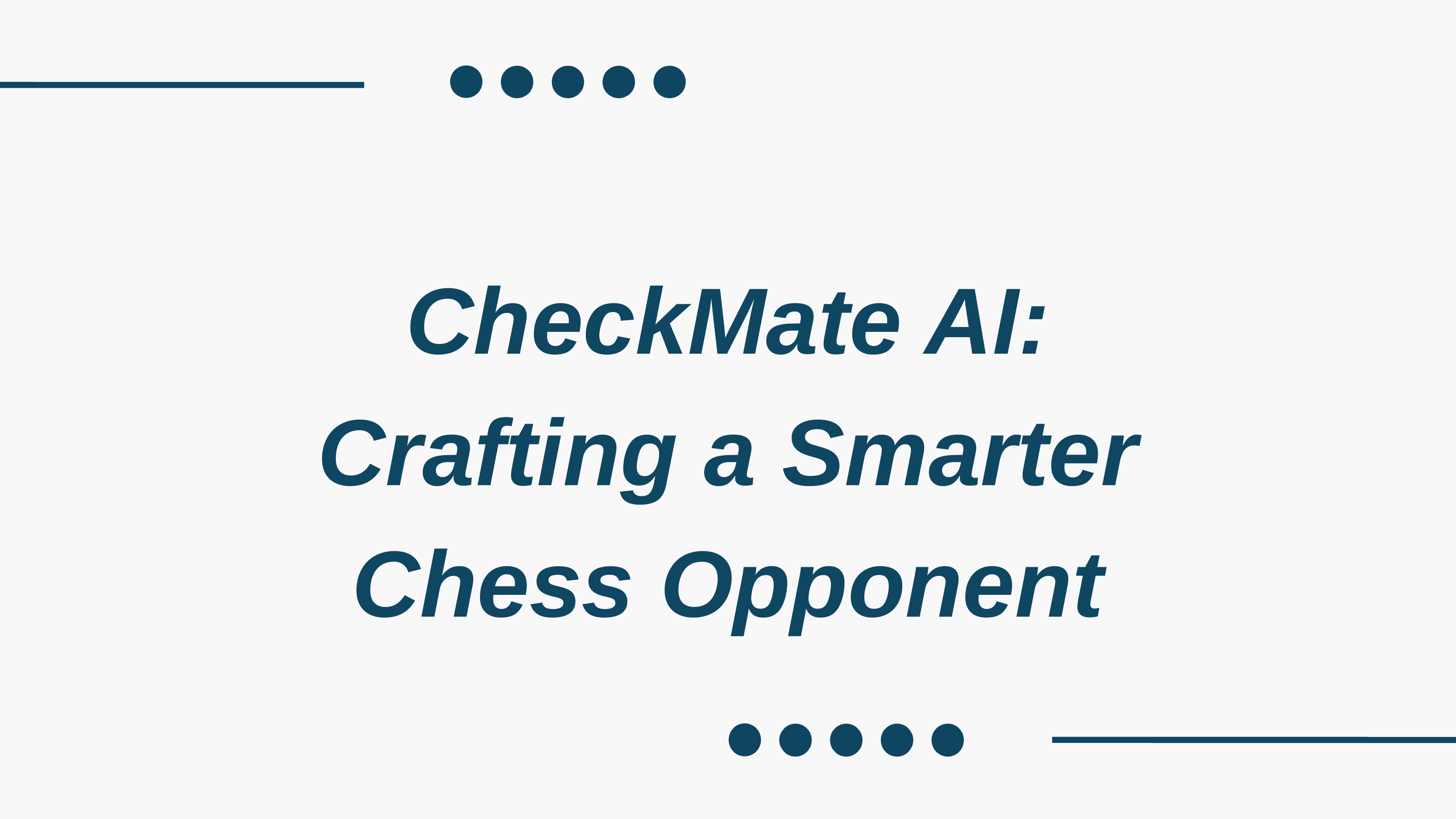

CheckMate AI:
Crafting a Smarter
Chess Opponent